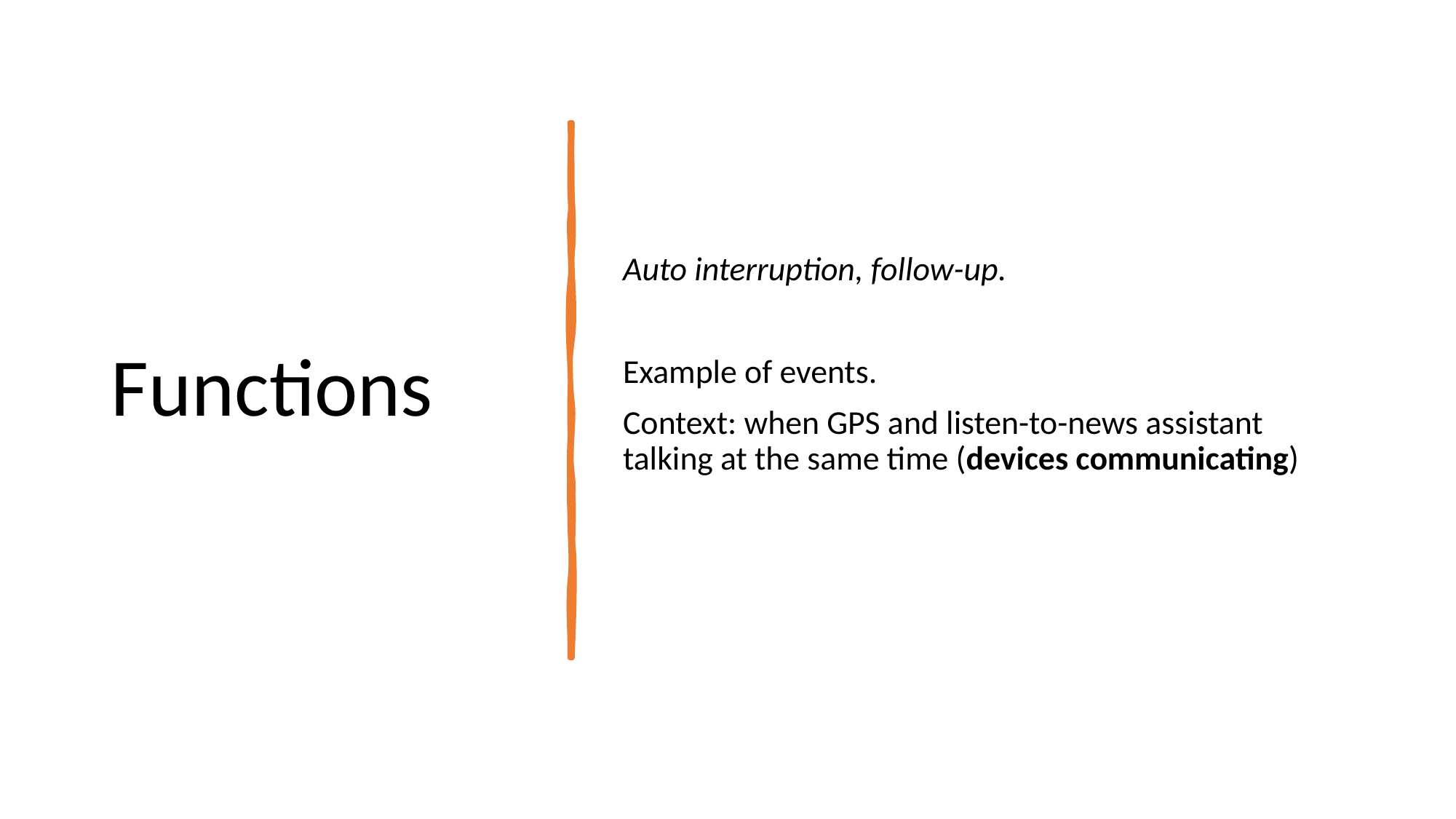

# Functions
Auto interruption, follow-up.

Example of events.
Context: when GPS and listen-to-news assistant talking at the same time (devices communicating)